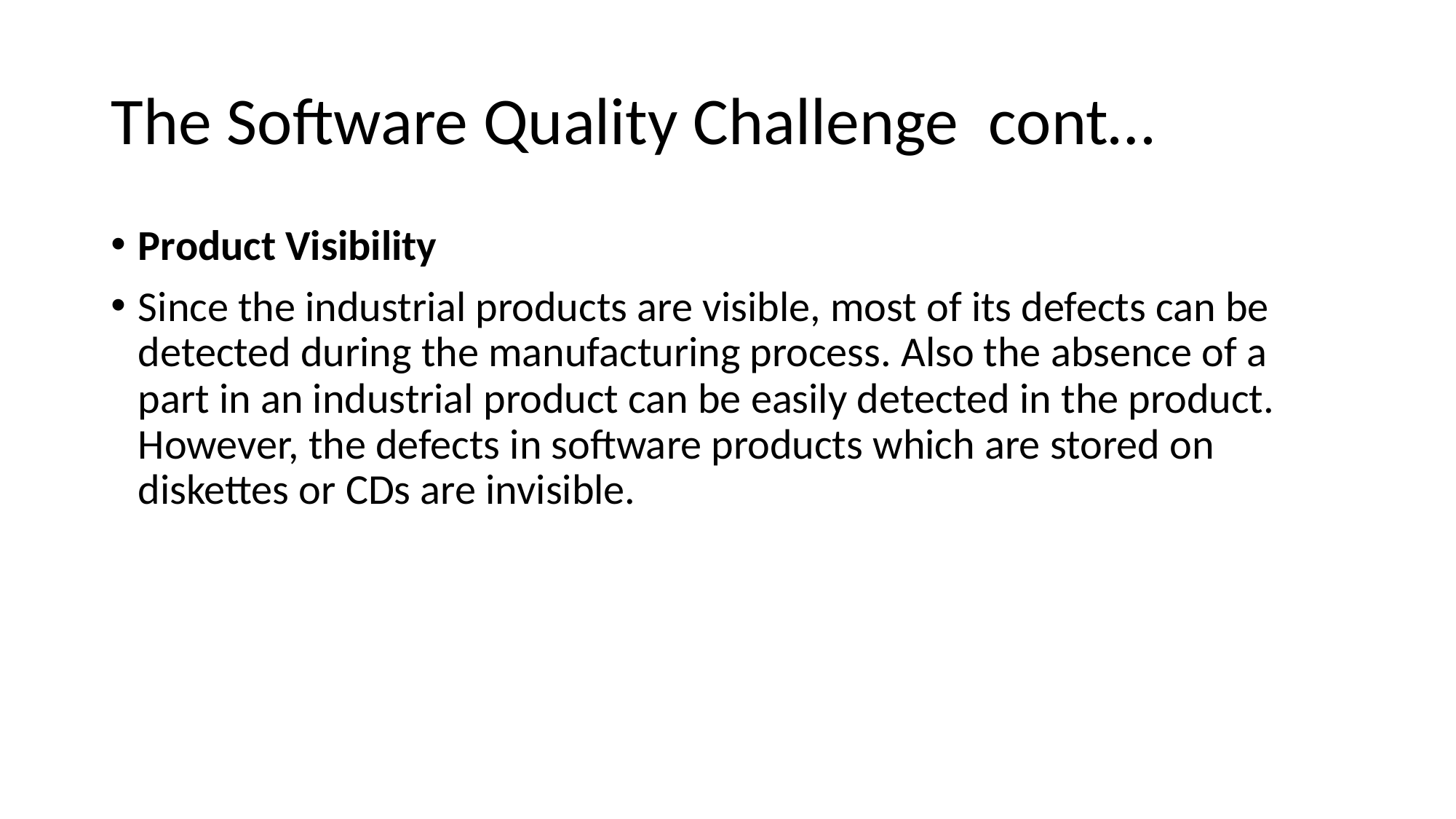

# The Software Quality Challenge  cont…
Product Visibility
Since the industrial products are visible, most of its defects can be detected during the manufacturing process. Also the absence of a part in an industrial product can be easily detected in the product. However, the defects in software products which are stored on diskettes or CDs are invisible.